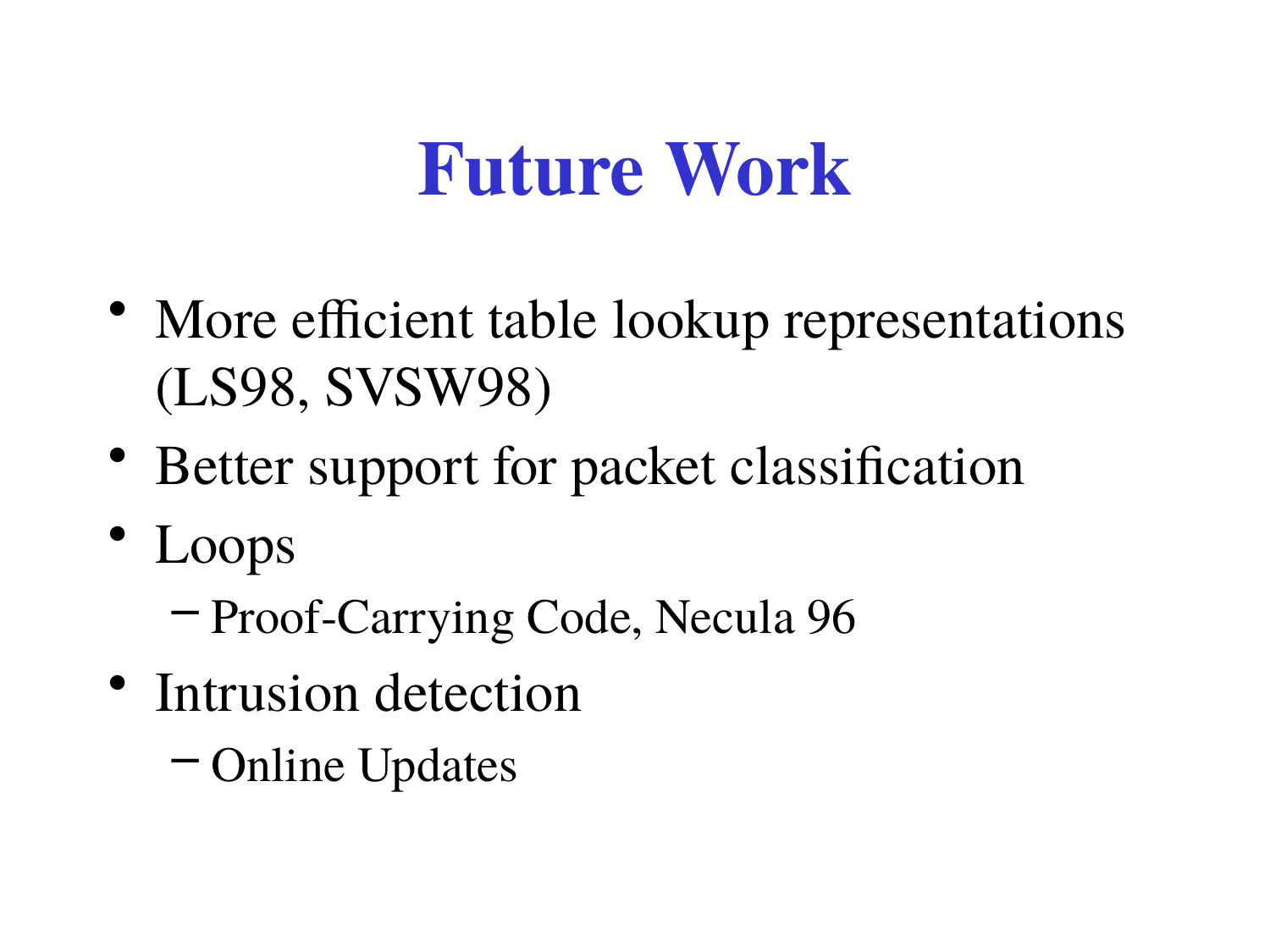

# Future Work
More efficient table lookup representations (LS98, SVSW98)
Better support for packet classification
Loops
Proof-Carrying Code, Necula 96
Intrusion detection
Online Updates